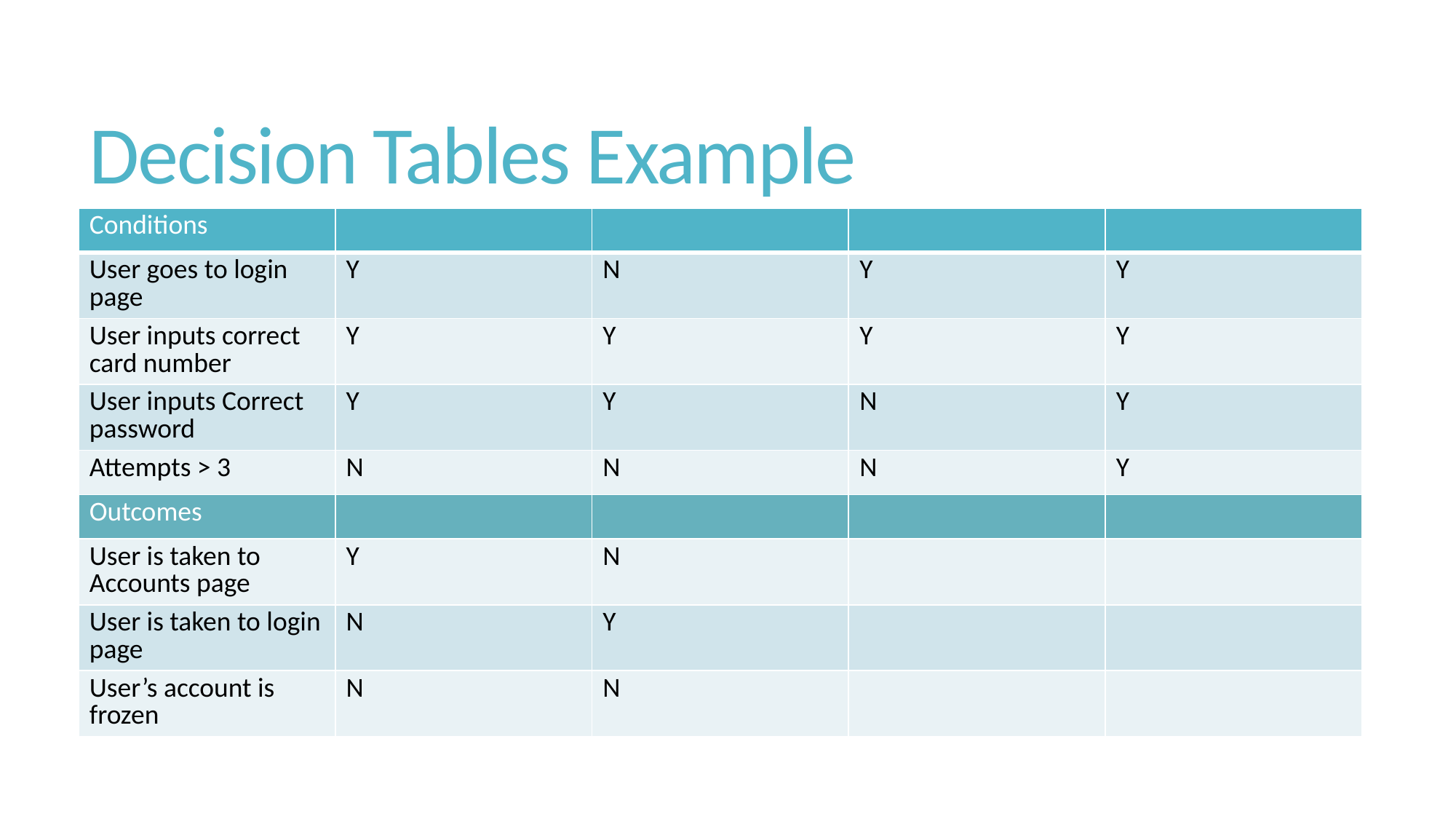

# Decision Tables Example
| Conditions |  |  |  |  |
| --- | --- | --- | --- | --- |
| User goes to login page | Y | N | Y | Y |
| User inputs correct card number | Y | Y | Y | Y |
| User inputs Correct password | Y | Y | N | Y |
| Attempts > 3 | N | N | N | Y |
| Outcomes |  |  |  |  |
| User is taken to Accounts page | Y | N |  |  |
| User is taken to login page | N | Y |  |  |
| User’s account is frozen | N | N |  |  |